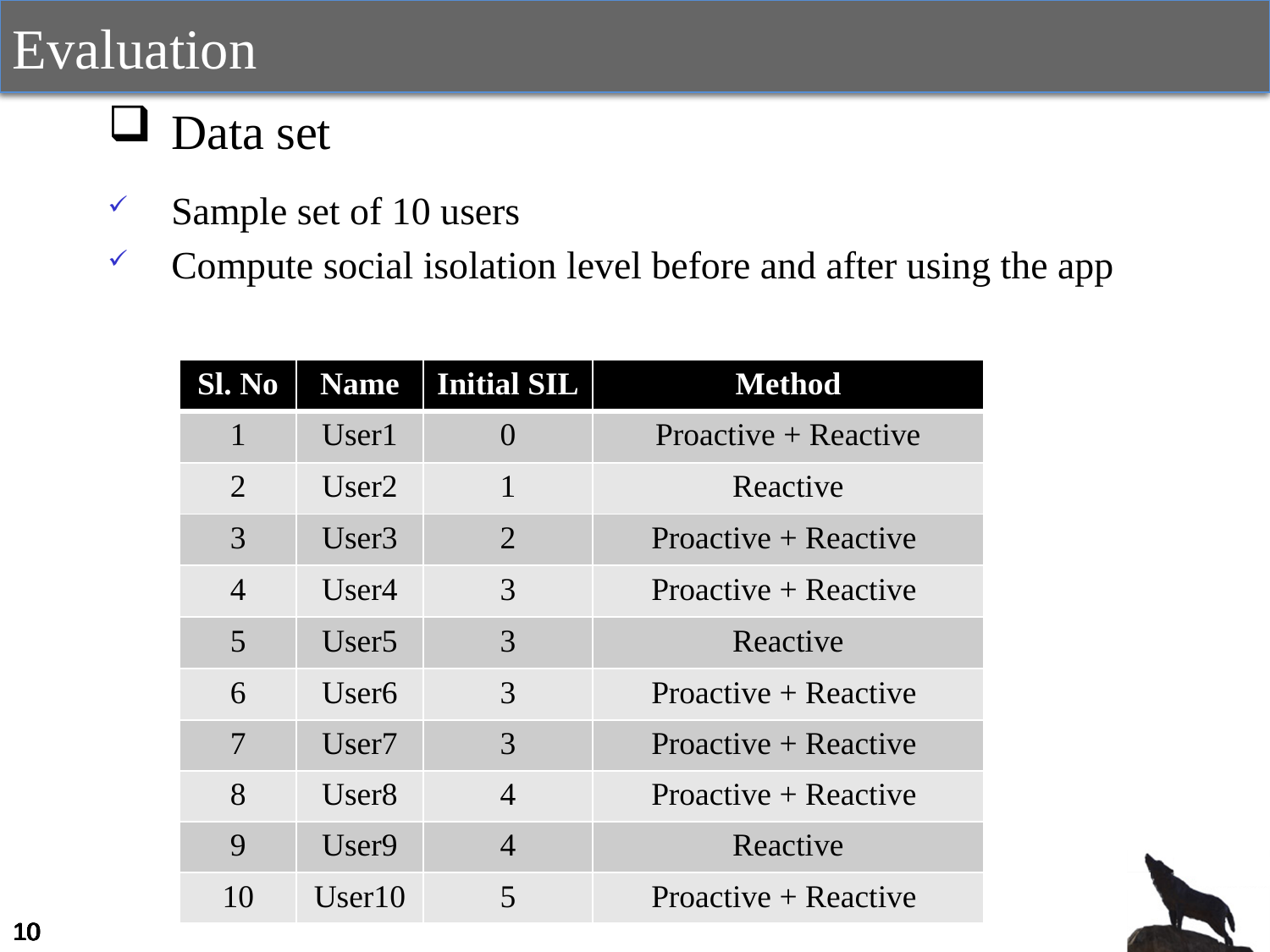

Evaluation
Evaluation
Data set

Sample set of 10 users
Compute social isolation level before and after using the app

| Sl. No | Name | Initial SIL | Method |
| --- | --- | --- | --- |
| 1 | User1 | 0 | Proactive + Reactive |
| 2 | User2 | 1 | Reactive |
| 3 | User3 | 2 | Proactive + Reactive |
| 4 | User4 | 3 | Proactive + Reactive |
| 5 | User5 | 3 | Reactive |
| 6 | User6 | 3 | Proactive + Reactive |
| 7 | User7 | 3 | Proactive + Reactive |
| 8 | User8 | 4 | Proactive + Reactive |
| 9 | User9 | 4 | Reactive |
| 10 | User10 | 5 | Proactive + Reactive |
MAS events
MAS events
10
10
10
10
10
10
10
10